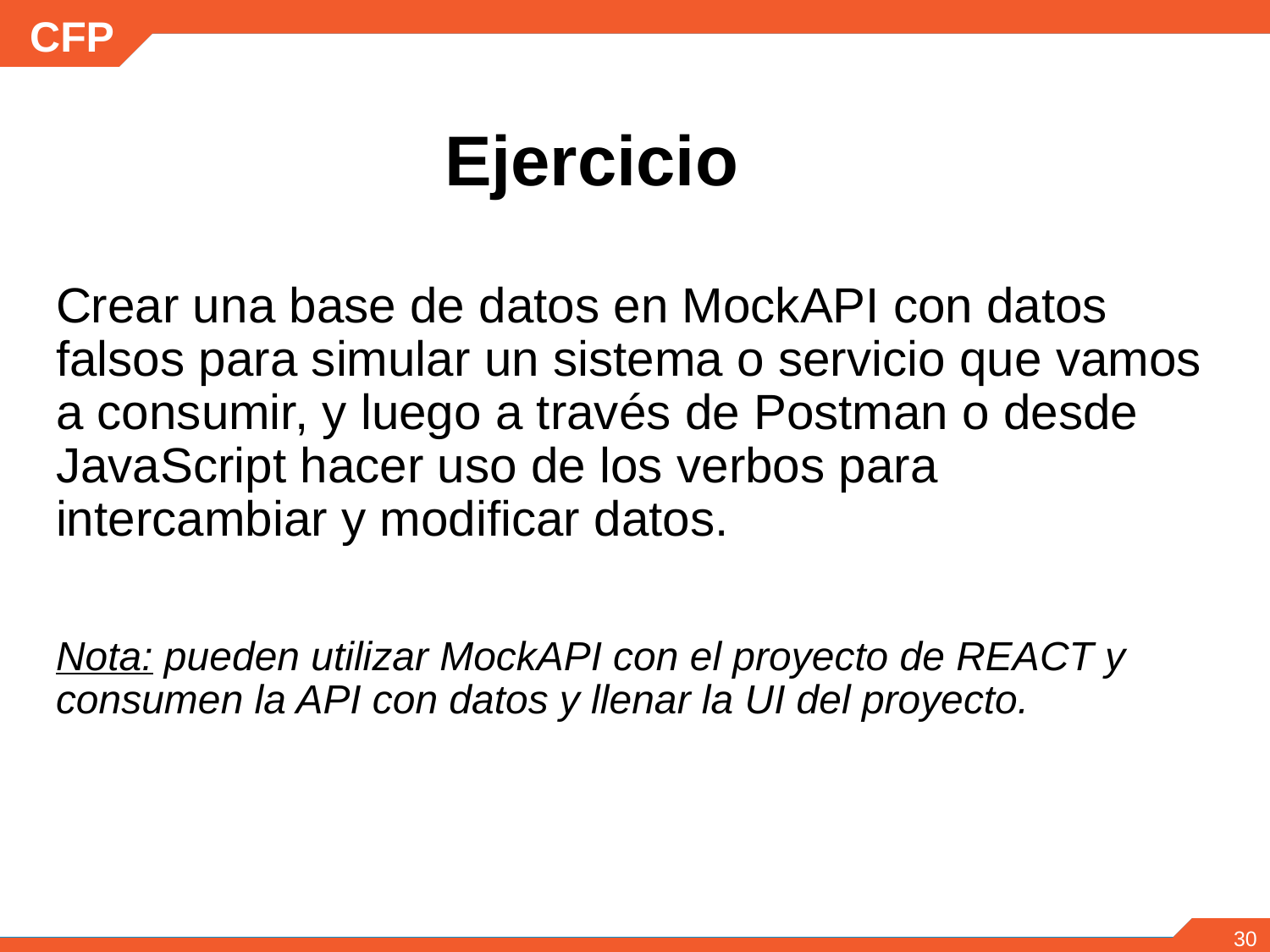

# Ejercicio
Crear una base de datos en MockAPI con datos falsos para simular un sistema o servicio que vamos a consumir, y luego a través de Postman o desde JavaScript hacer uso de los verbos para intercambiar y modificar datos.

Nota: pueden utilizar MockAPI con el proyecto de REACT y consumen la API con datos y llenar la UI del proyecto.

30